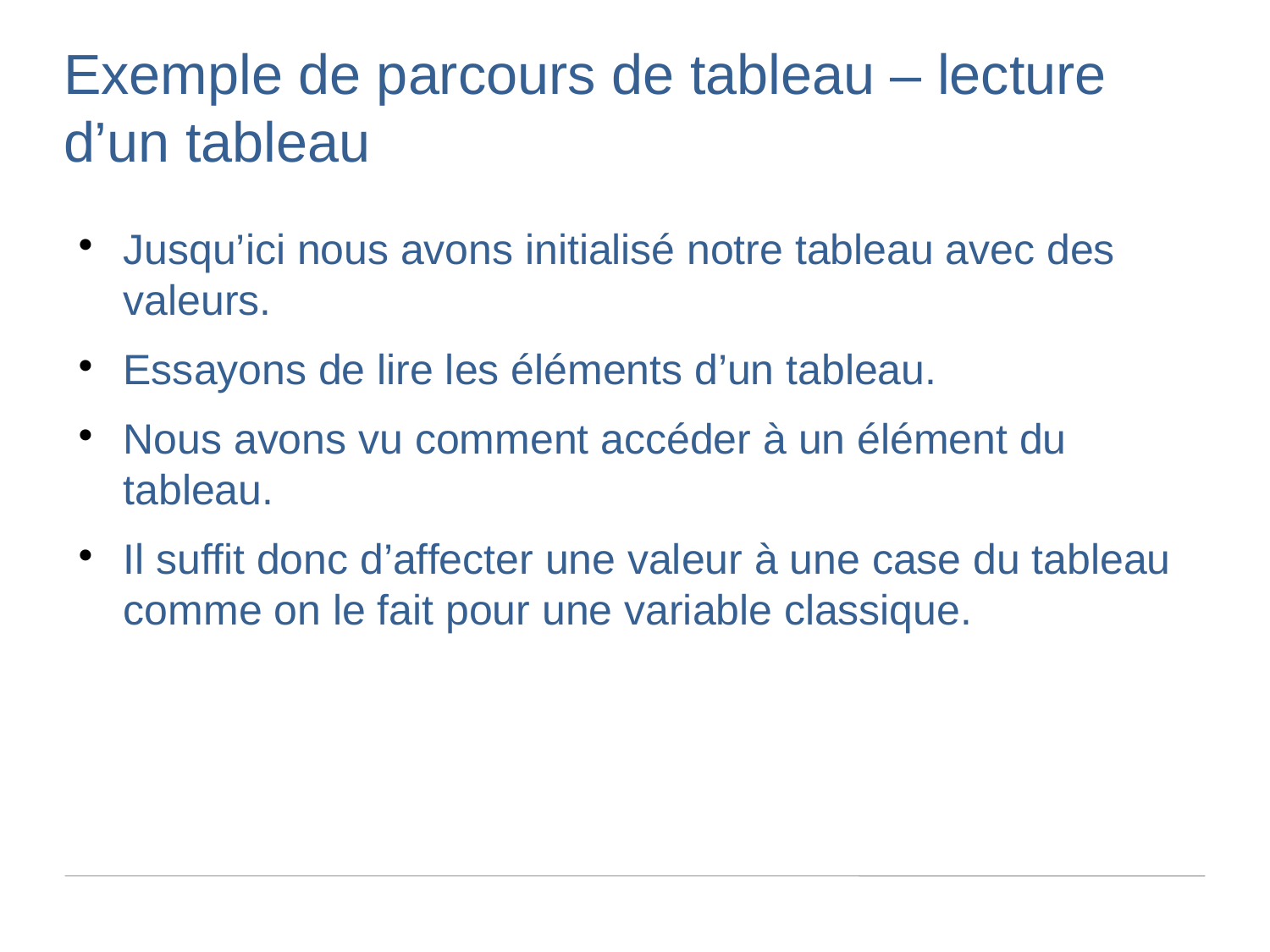

Exemple de parcours de tableau – lecture d’un tableau
Jusqu’ici nous avons initialisé notre tableau avec des valeurs.
Essayons de lire les éléments d’un tableau.
Nous avons vu comment accéder à un élément du tableau.
Il suffit donc d’affecter une valeur à une case du tableau comme on le fait pour une variable classique.